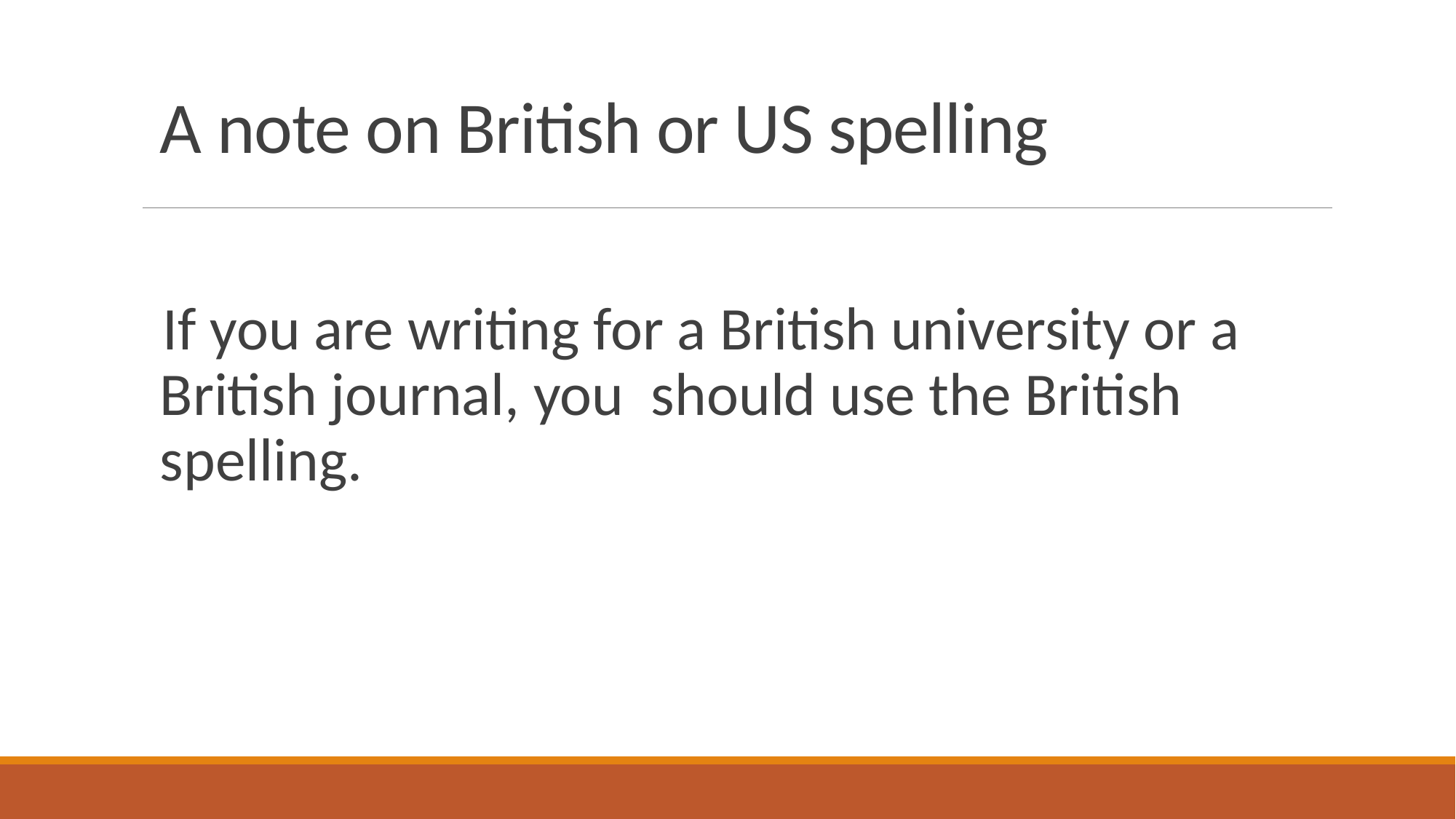

A note on British or US spelling
If you are writing for a British university or a  British journal, you  should use the British spelling.